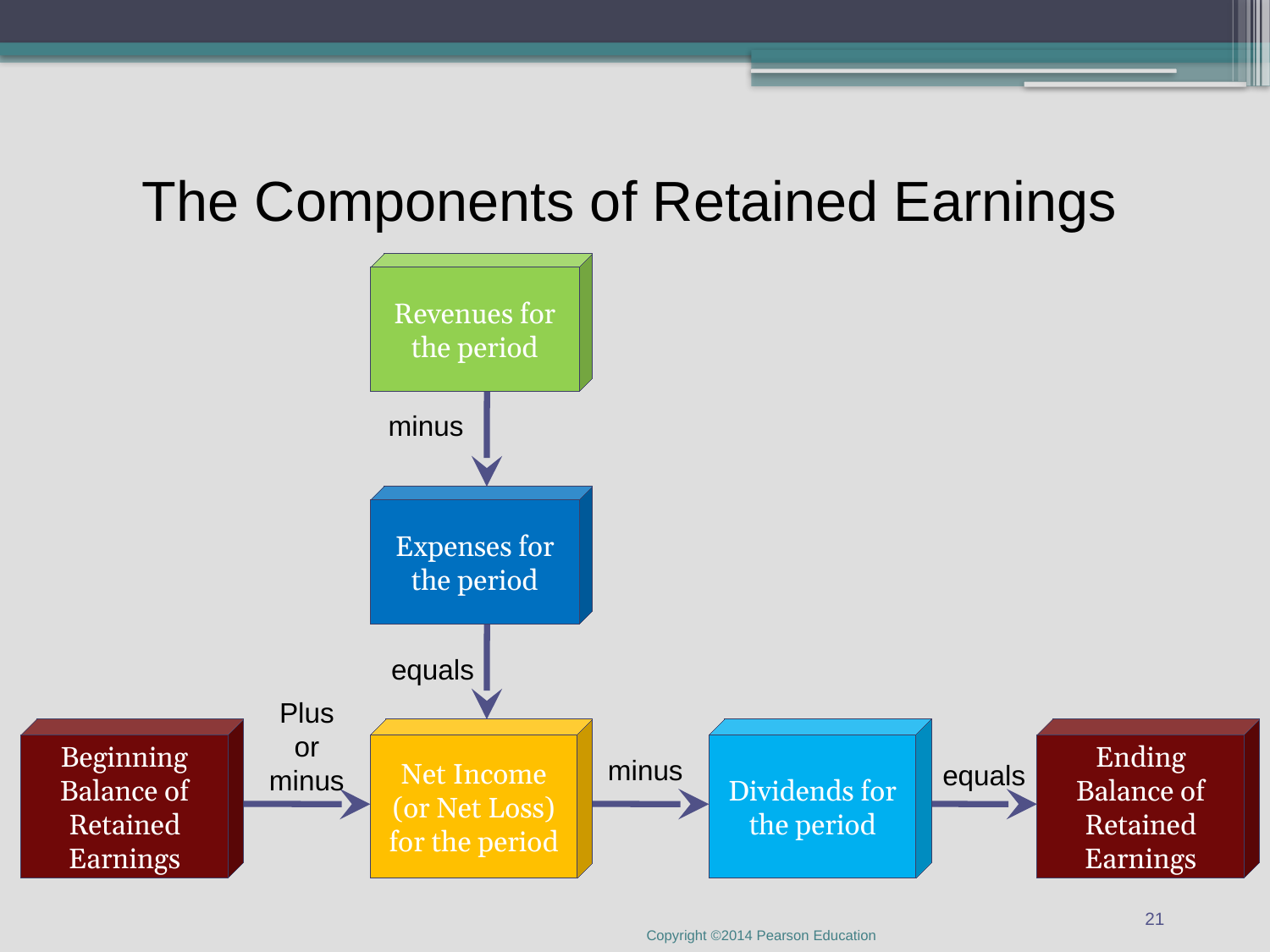

The Components of Retained Earnings
Revenues for the period
minus
Expenses for the period
equals
Plus or minus
Beginning Balance of Retained Earnings
Net Income (or Net Loss) for the period
Dividends for the period
Ending Balance of Retained Earnings
minus
equals
21
Copyright ©2014 Pearson Education